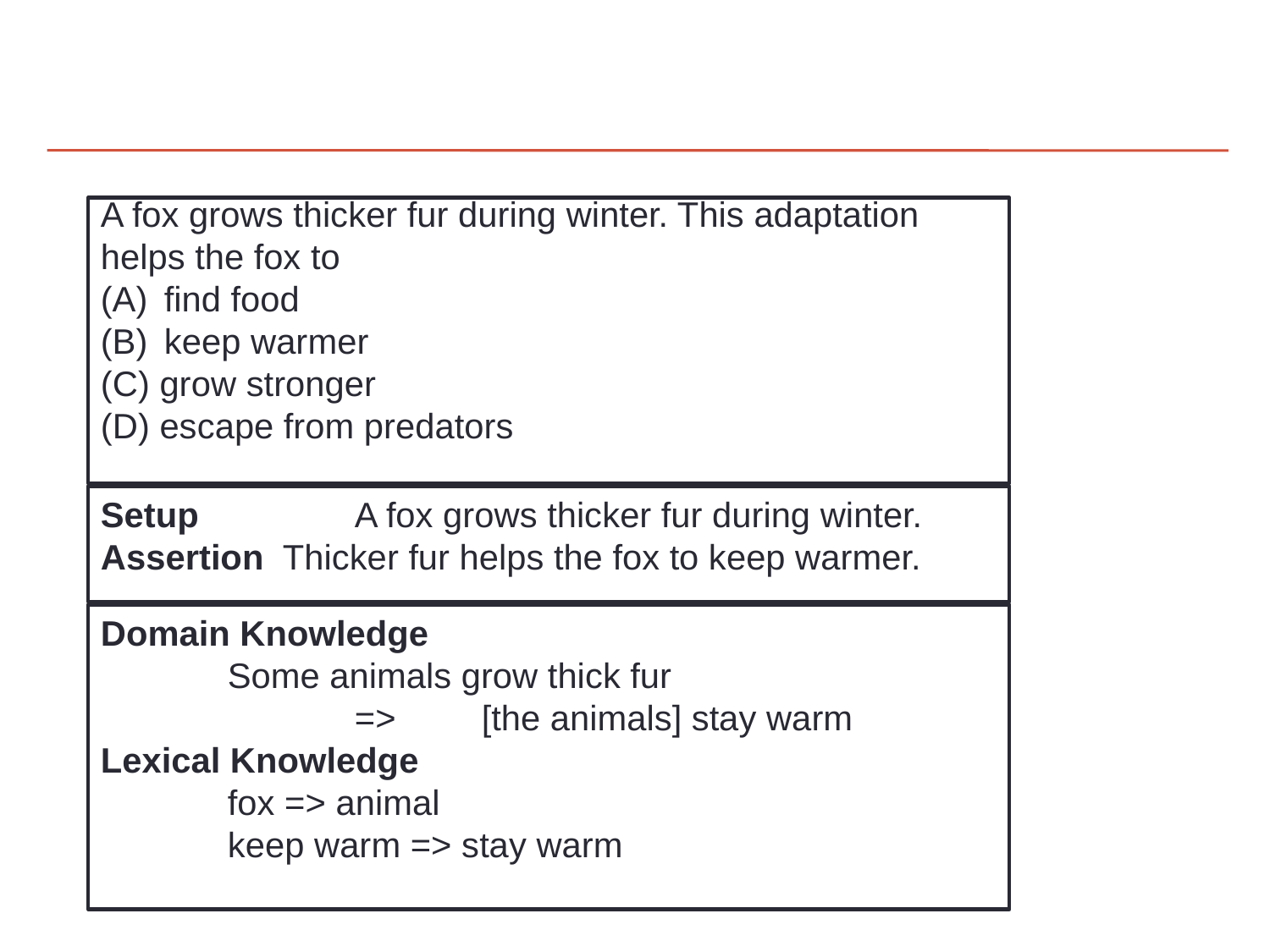

A fox grows thicker fur during winter. This adaptation helps the fox to
find food
keep warmer
(C) grow stronger
(D) escape from predators

Setup 		A fox grows thicker fur during winter.
Assertion  Thicker fur helps the fox to keep warmer.
Domain Knowledge
	Some animals grow thick fur
		=> 	[the animals] stay warm
Lexical Knowledge
	fox => animal
	keep warm => stay warm